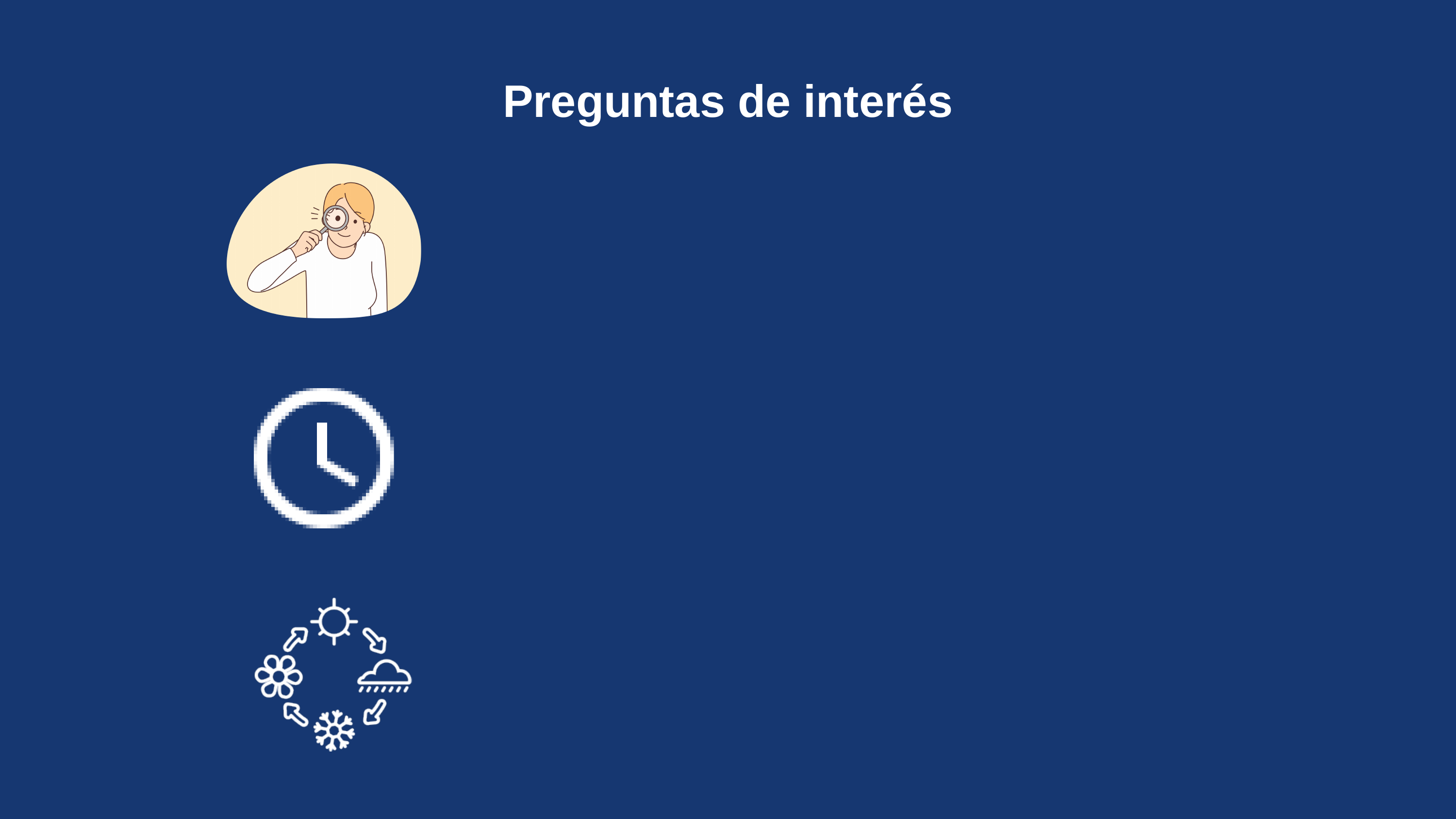

Análisis de reservas hoteleras - Proyecto Final Data Science II - Padula Antonella
Preguntas de interés

¿Qué características del cliente están más relacionadas con las cancelaciones?
¿Qué impacto tiene el lead time (tiempo de antelación de la reserva) en la probabilidad de cancelación?

¿Existen patrones de estacionalidad o diferencias según el tipo de hotel que afectan las cancelaciones?